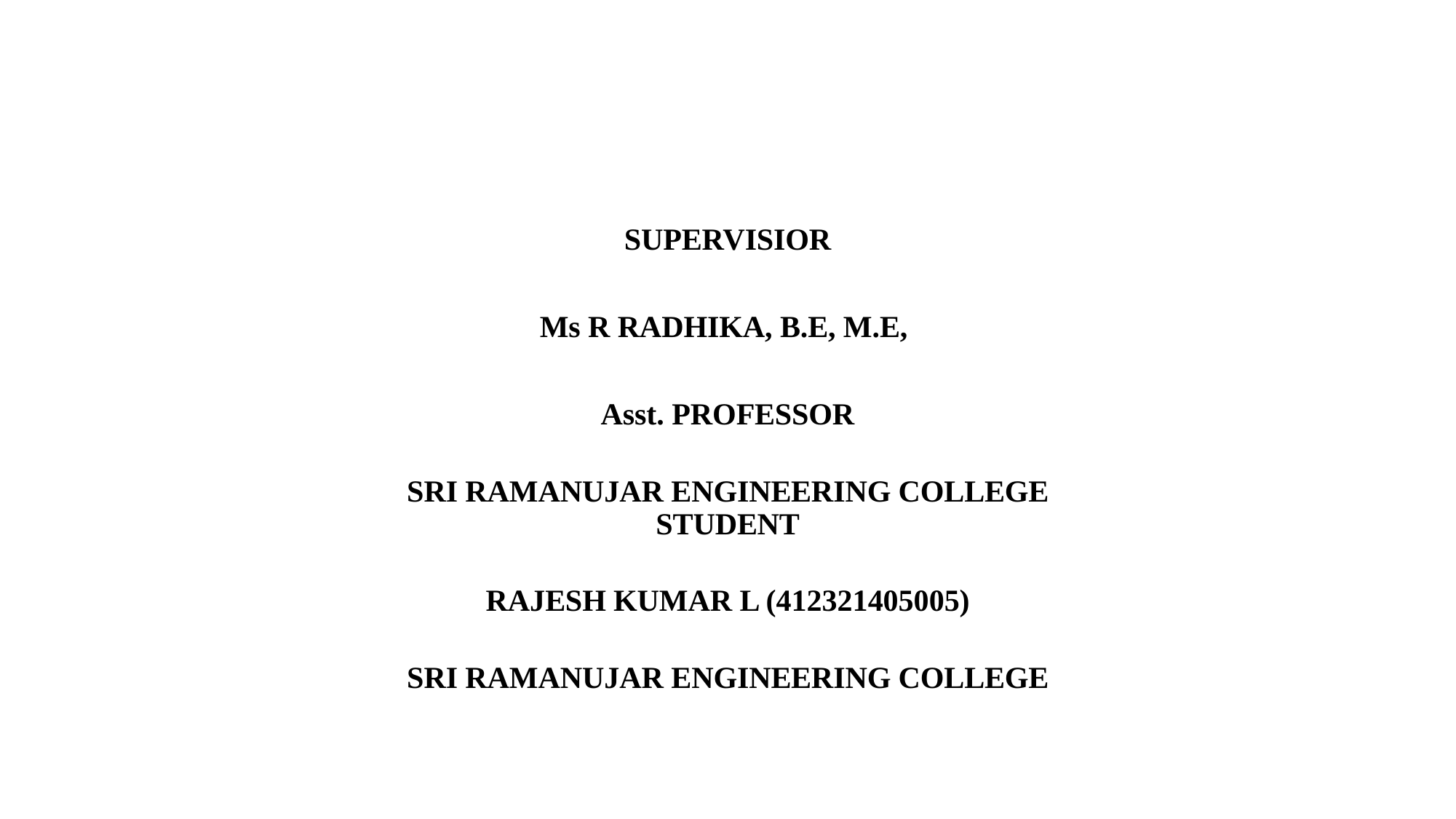

SUPERVISIOR

Ms R RADHIKA, B.E, M.E,

Asst. PROFESSOR
SRI RAMANUJAR ENGINEERING COLLEGE
STUDENT
RAJESH KUMAR L (412321405005)
SRI RAMANUJAR ENGINEERING COLLEGE